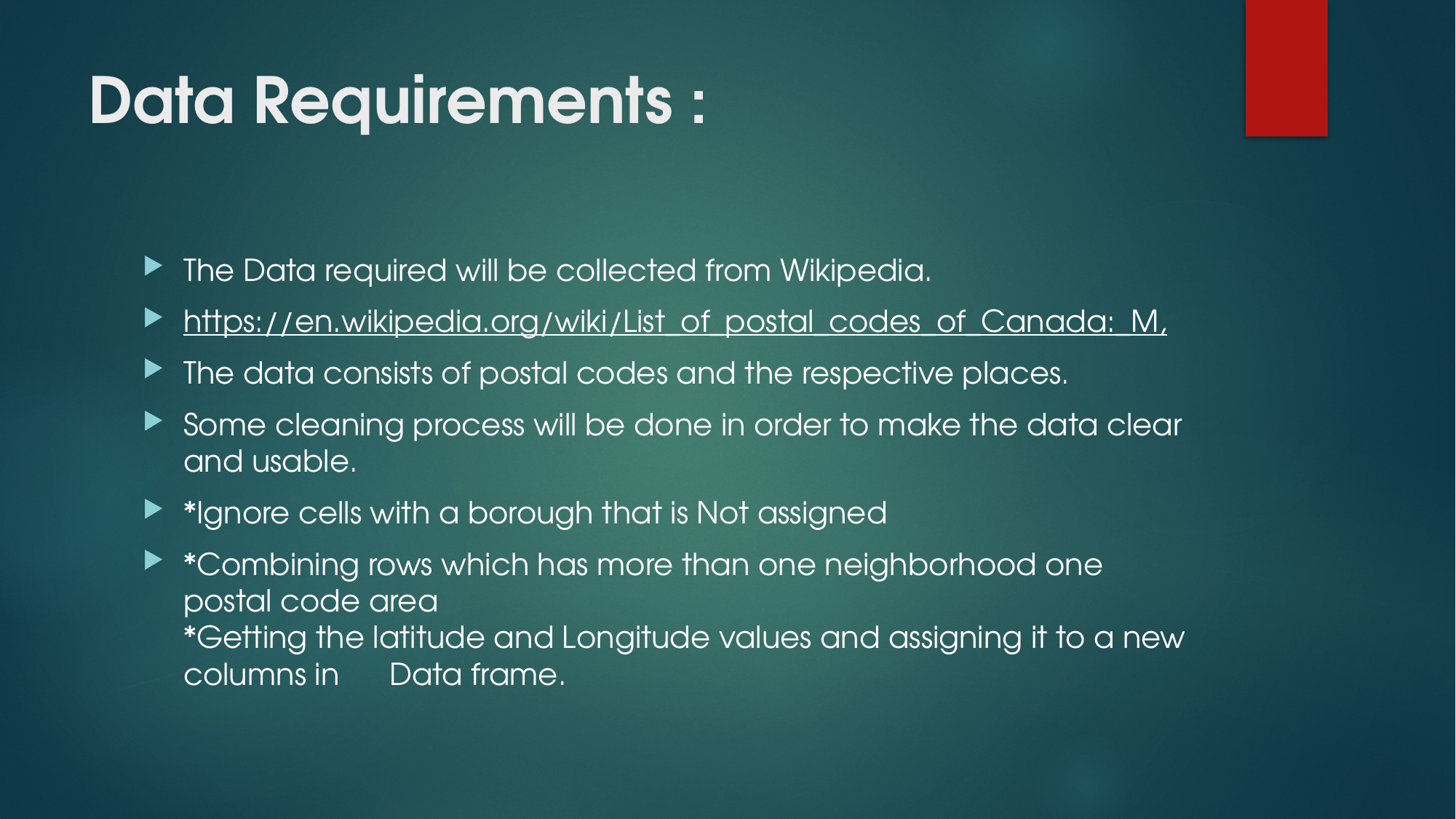

# Data Requirements :
The Data required will be collected from Wikipedia.
https://en.wikipedia.org/wiki/List_of_postal_codes_of_Canada:_M,
The data consists of postal codes and the respective places.
Some cleaning process will be done in order to make the data clear and usable.
*Ignore cells with a borough that is Not assigned
*Combining rows which has more than one neighborhood one postal code area
*Getting the latitude and Longitude values and assigning it to a new columns in      Data frame.